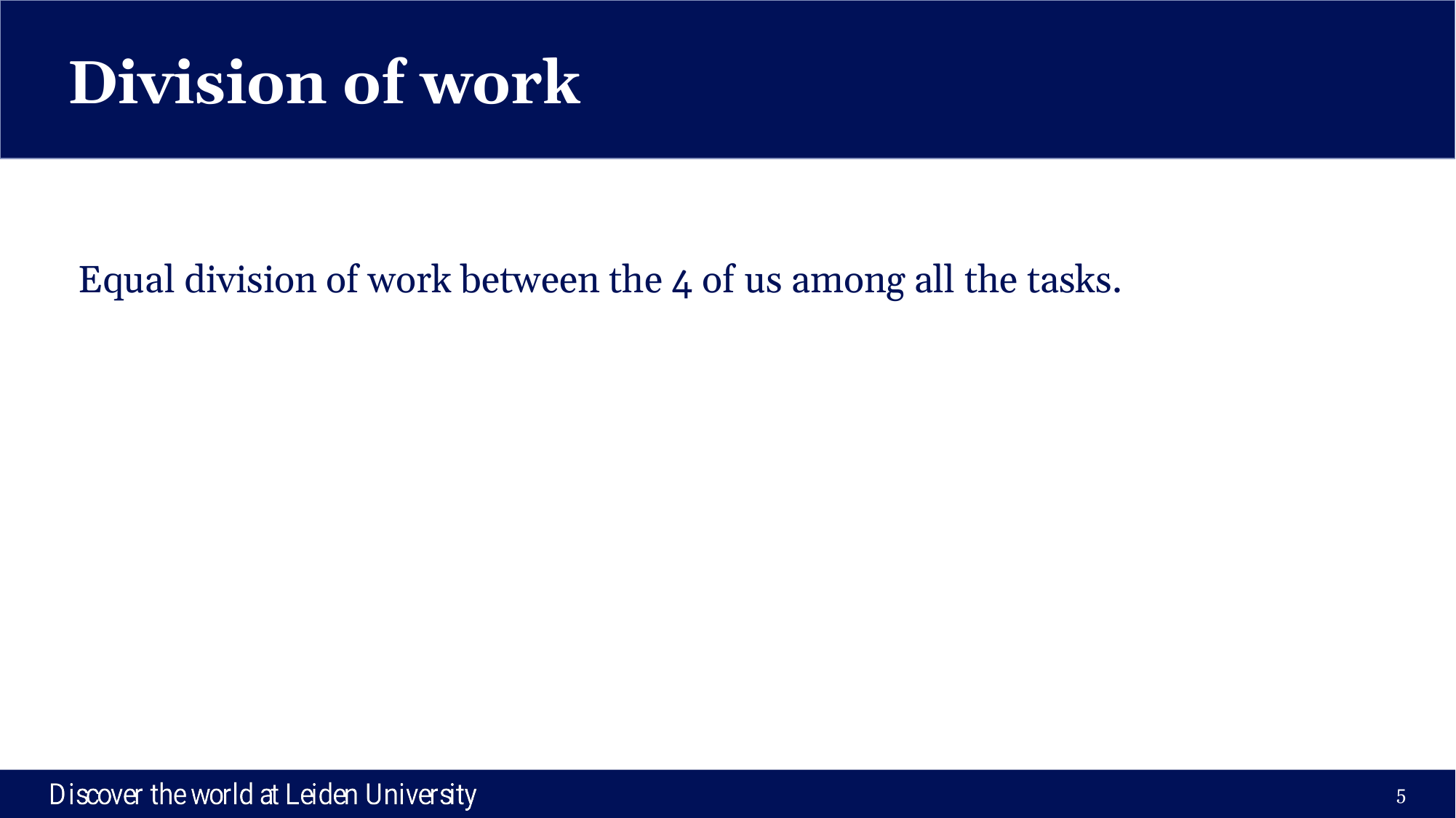

# Division of work
Equal division of work between the 4 of us among all the tasks.
5